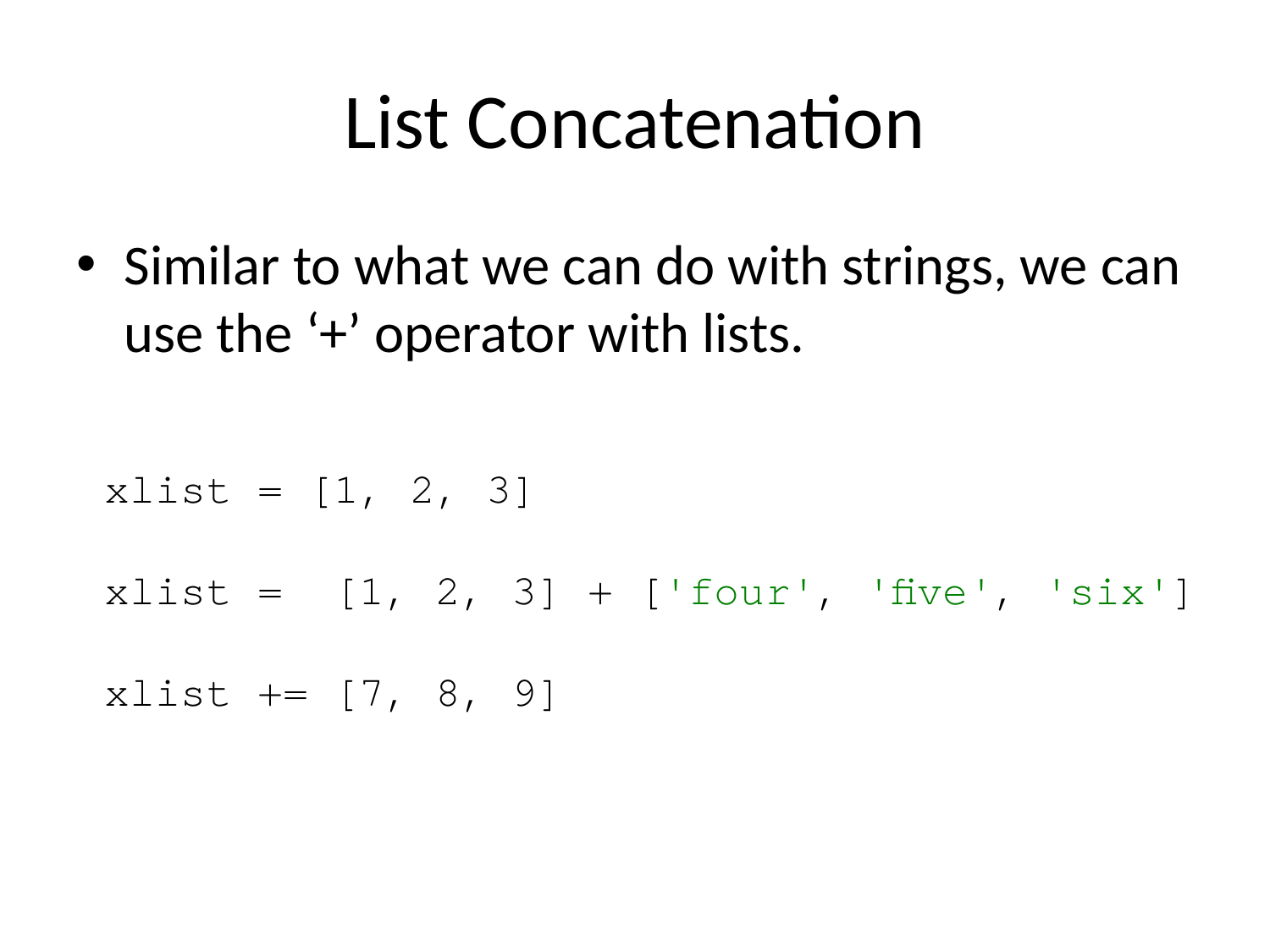

# List Concatenation
Similar to what we can do with strings, we can use the ‘+’ operator with lists.

xlist = [1, 2, 3]

xlist =  [1, 2, 3] + ['four', 'five', 'six']

xlist += [7, 8, 9]